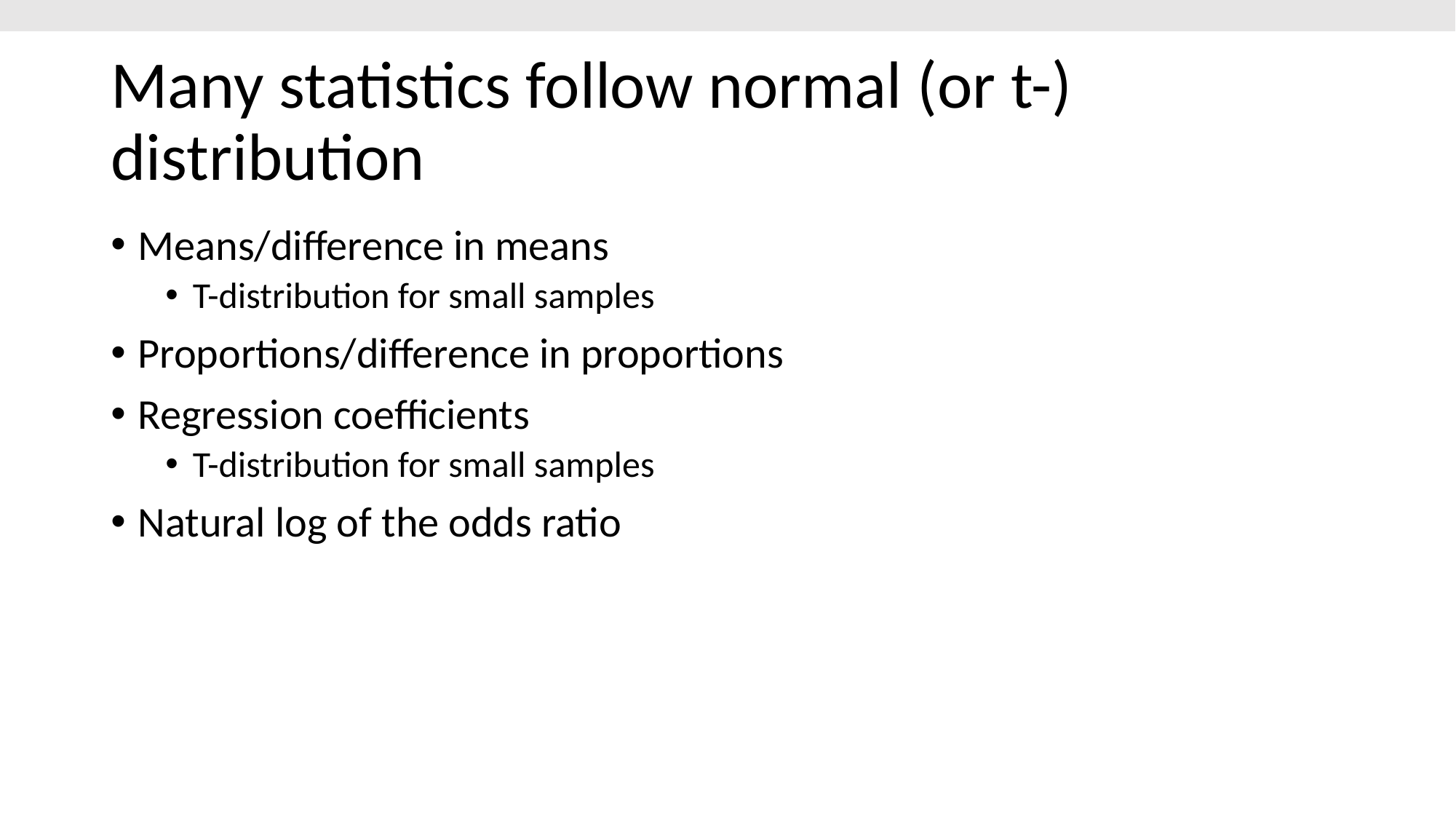

# Many statistics follow normal (or t-) distribution
Means/difference in means
T-distribution for small samples
Proportions/difference in proportions
Regression coefficients
T-distribution for small samples
Natural log of the odds ratio